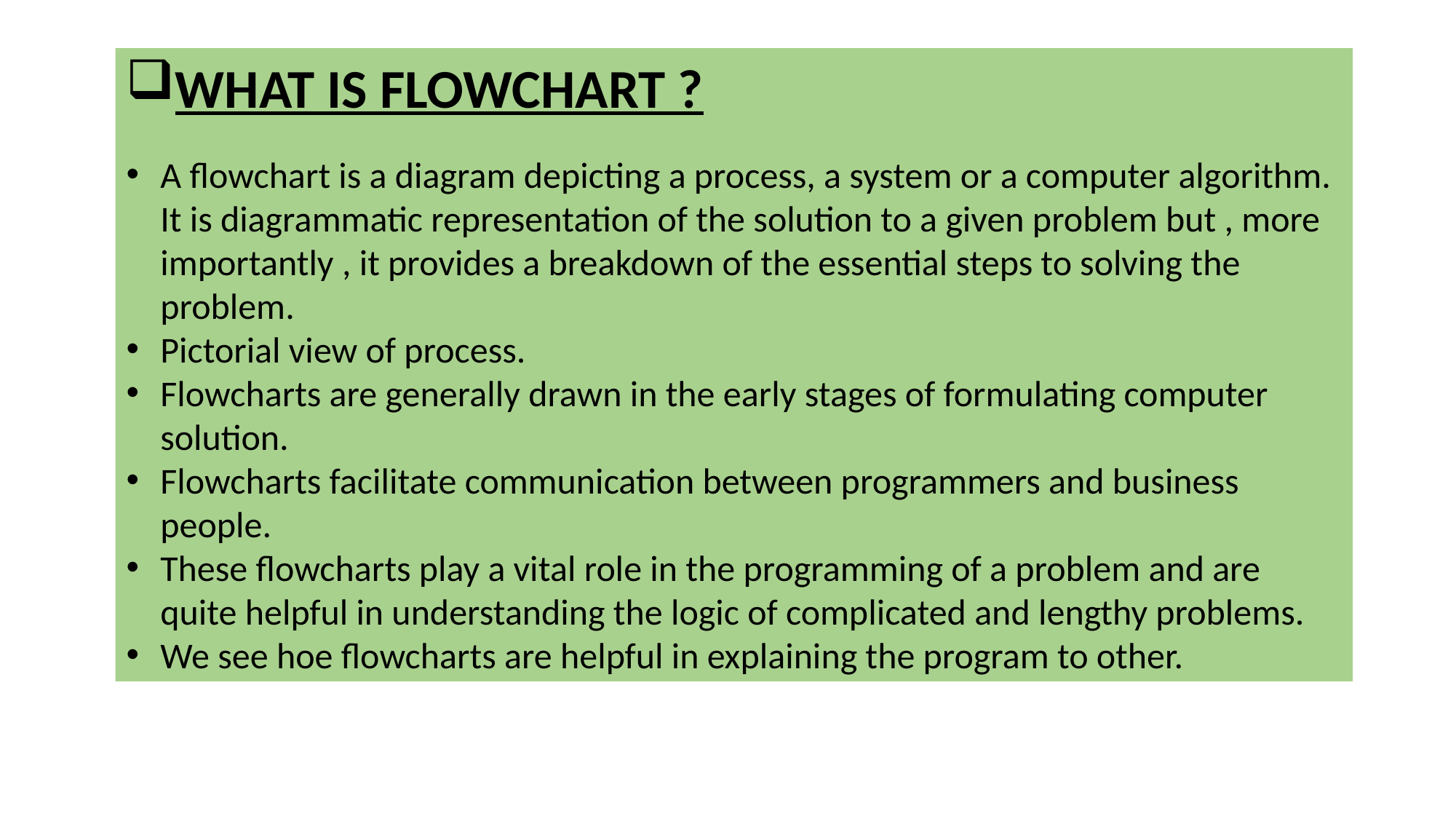

WHAT IS FLOWCHART ?

A flowchart is a diagram depicting a process, a system or a computer algorithm. It is diagrammatic representation of the solution to a given problem but , more importantly , it provides a breakdown of the essential steps to solving the problem.
Pictorial view of process.
Flowcharts are generally drawn in the early stages of formulating computer solution.
Flowcharts facilitate communication between programmers and business people.
These flowcharts play a vital role in the programming of a problem and are quite helpful in understanding the logic of complicated and lengthy problems.
We see hoe flowcharts are helpful in explaining the program to other.